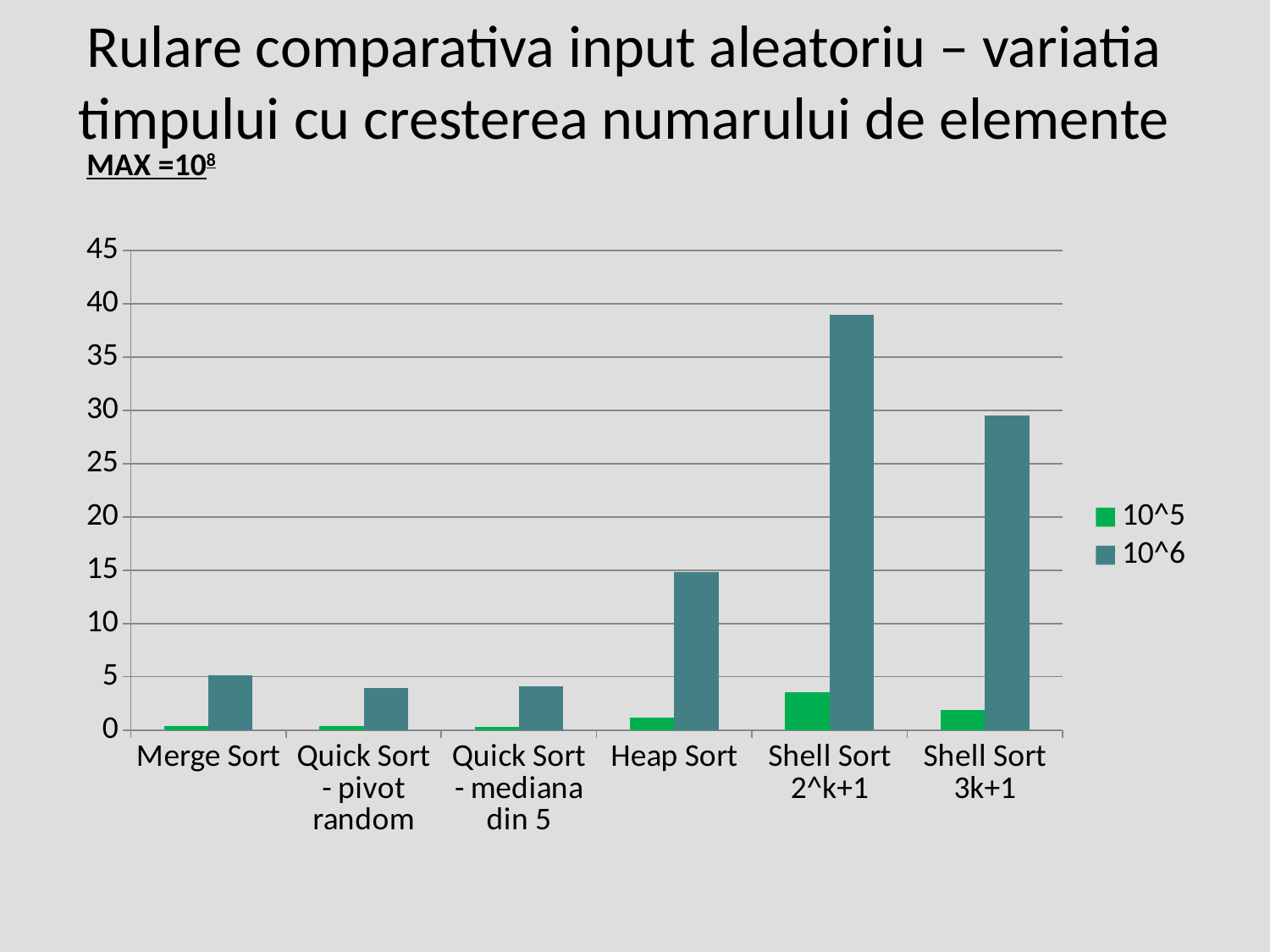

# Rulare comparativa input aleatoriu – variatia timpului cu cresterea numarului de elemente
MAX =108

[unsupported chart]